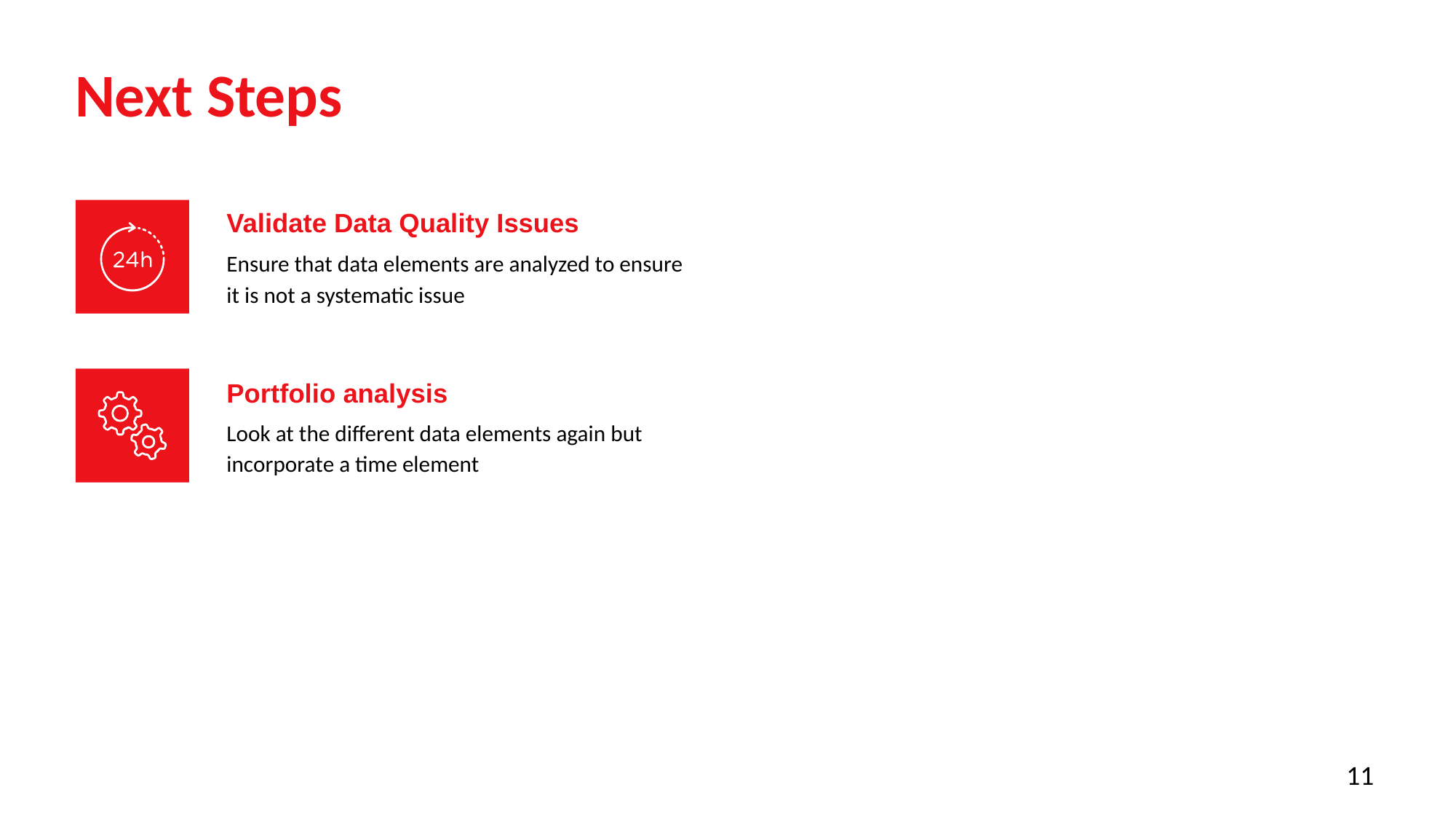

Next Steps

Validate Data Quality Issues
Ensure that data elements are analyzed to ensure it is not a systematic issue

Portfolio analysis
Look at the different data elements again but incorporate a time element
11